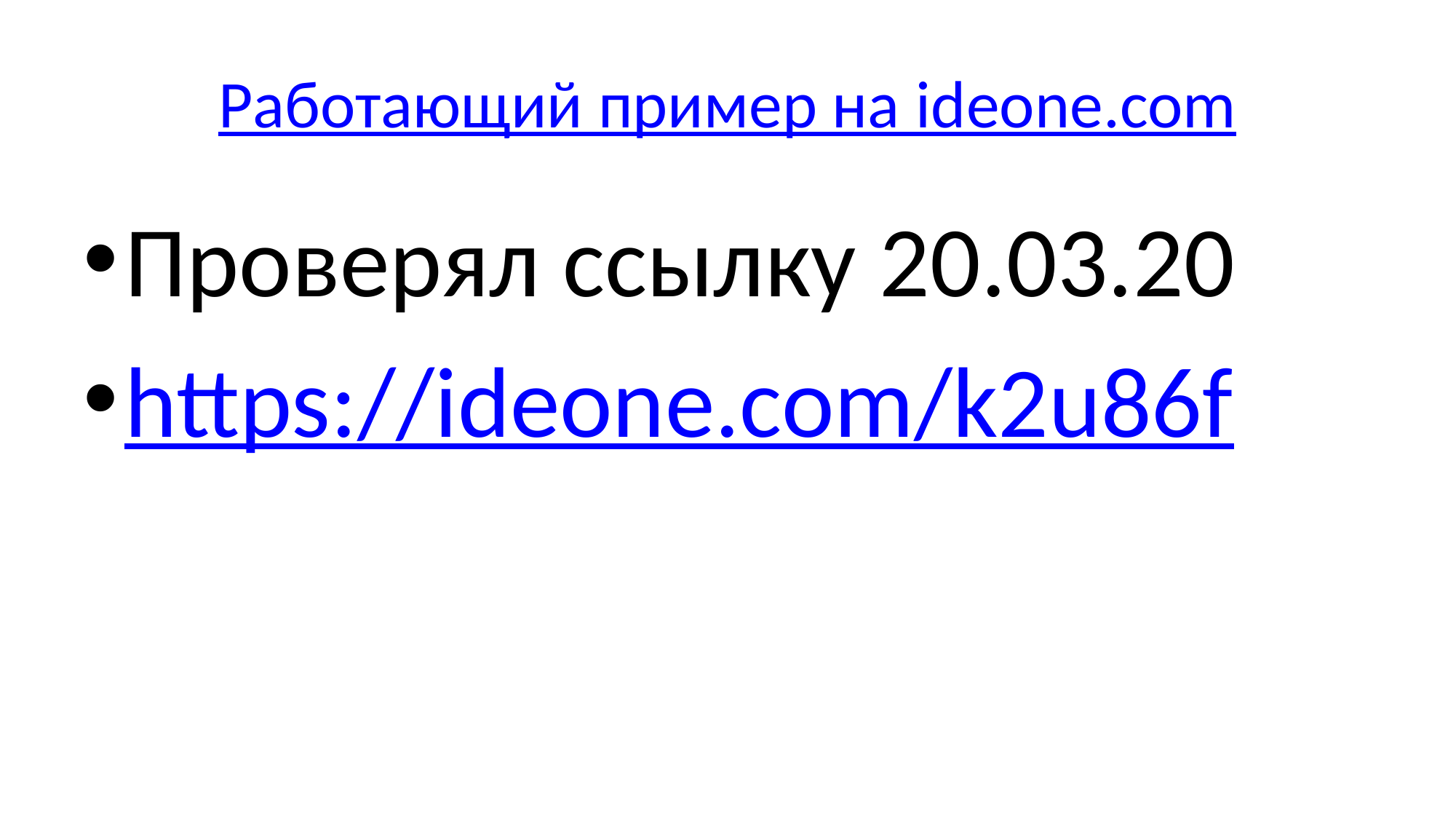

# Работающий пример на ideone.com
Проверял ссылку 20.03.20
https://ideone.com/k2u86f